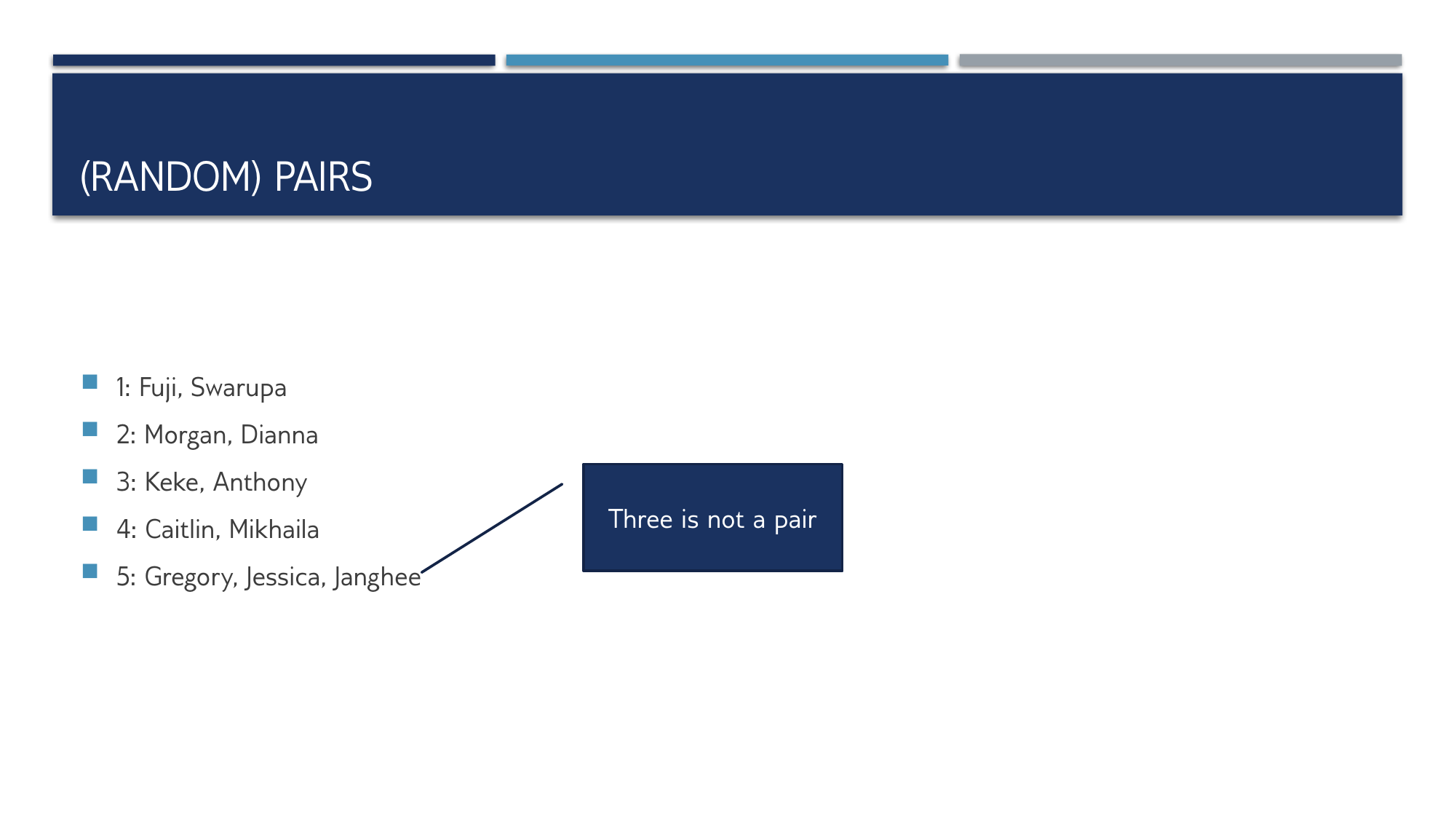

# (Random) Pairs
1: Fuji, Swarupa
2: Morgan, Dianna
3: Keke, Anthony
4: Caitlin, Mikhaila
5: Gregory, Jessica, Janghee
Three is not a pair